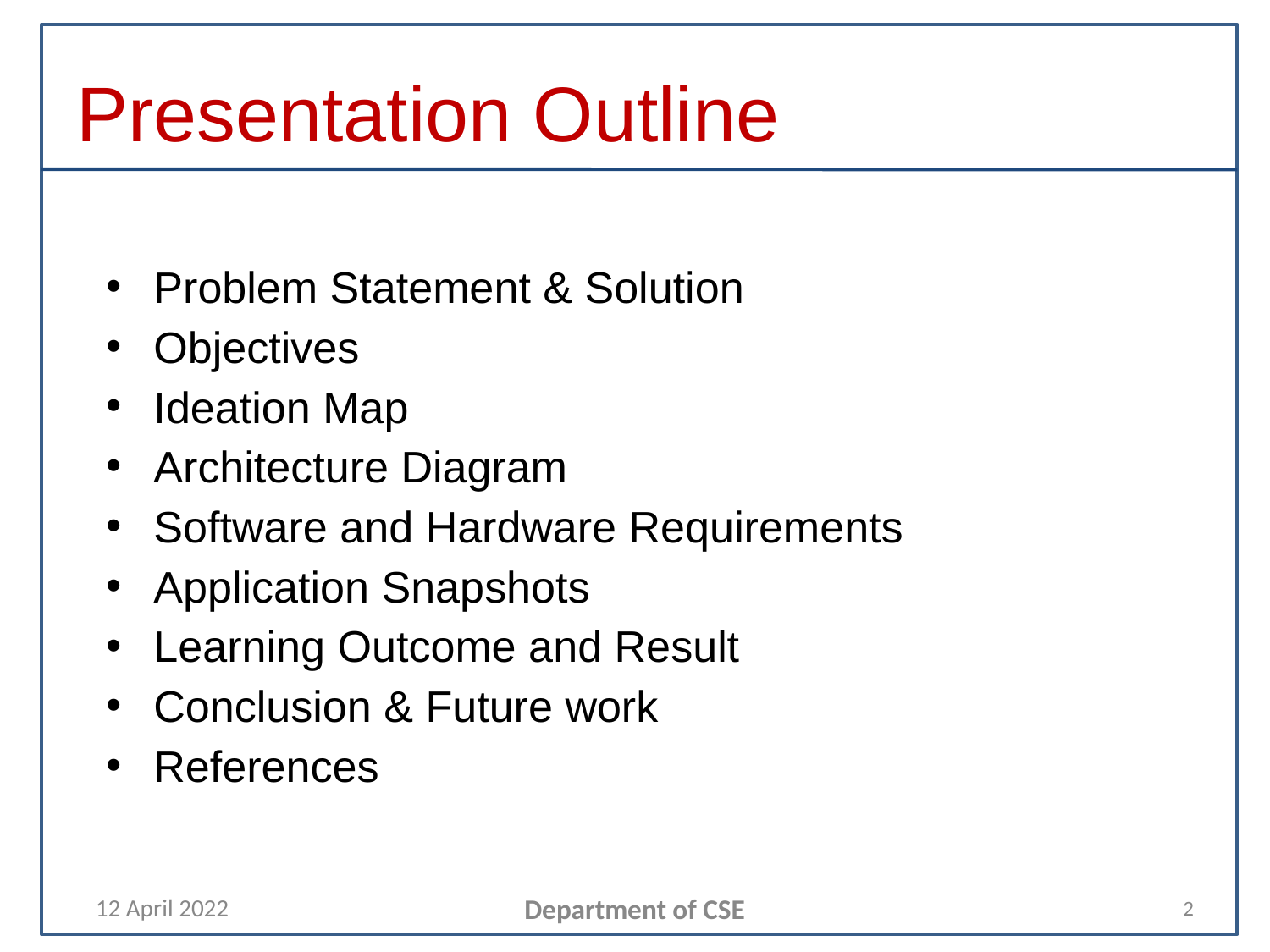

# Presentation Outline

Problem Statement & Solution
Objectives
Ideation Map
Architecture Diagram
Software and Hardware Requirements
Application Snapshots
Learning Outcome and Result
Conclusion & Future work
References

12 April 2022
Department of CSE
2